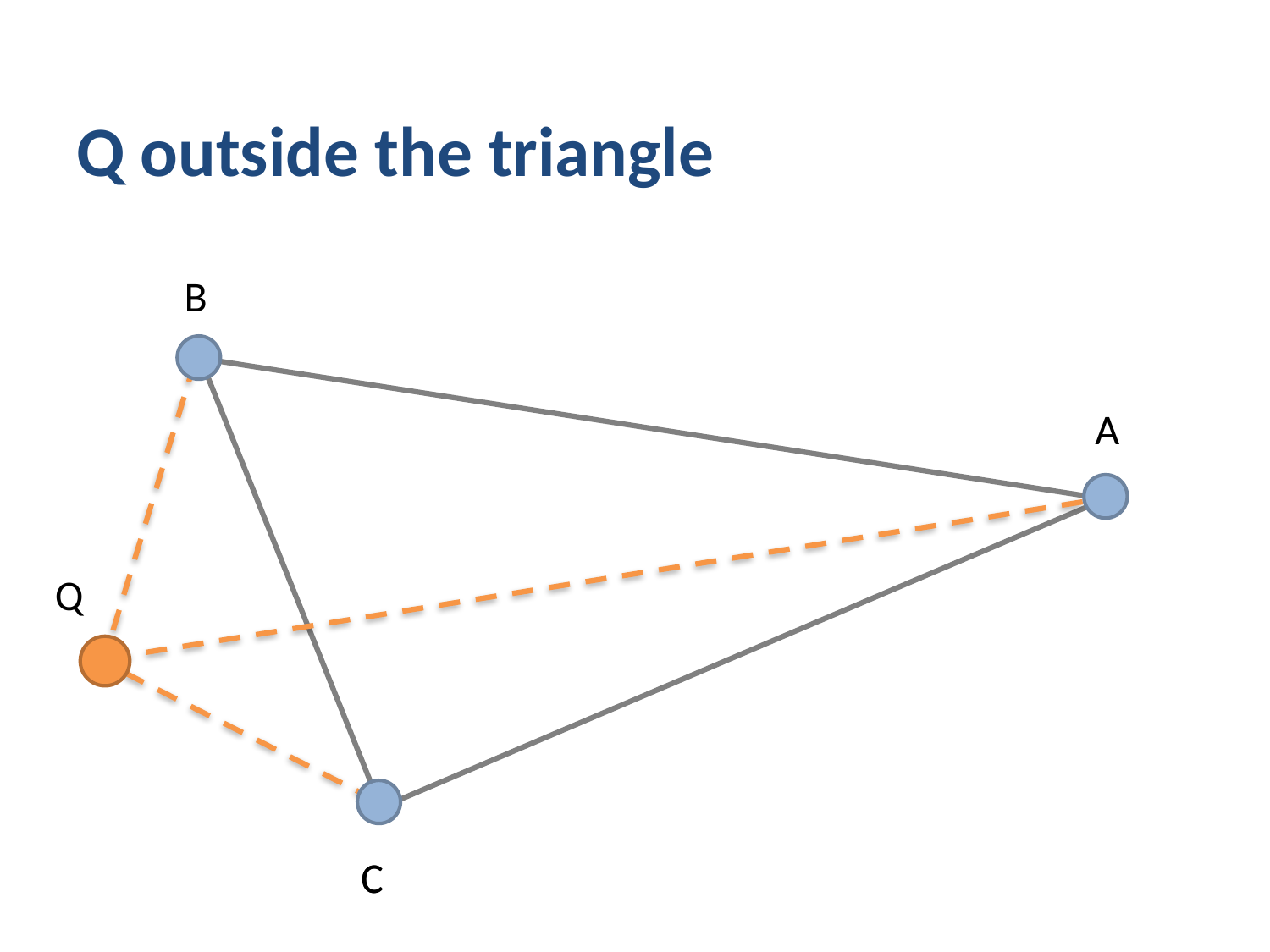

# Q outside the triangle
B

A

Q

C
C